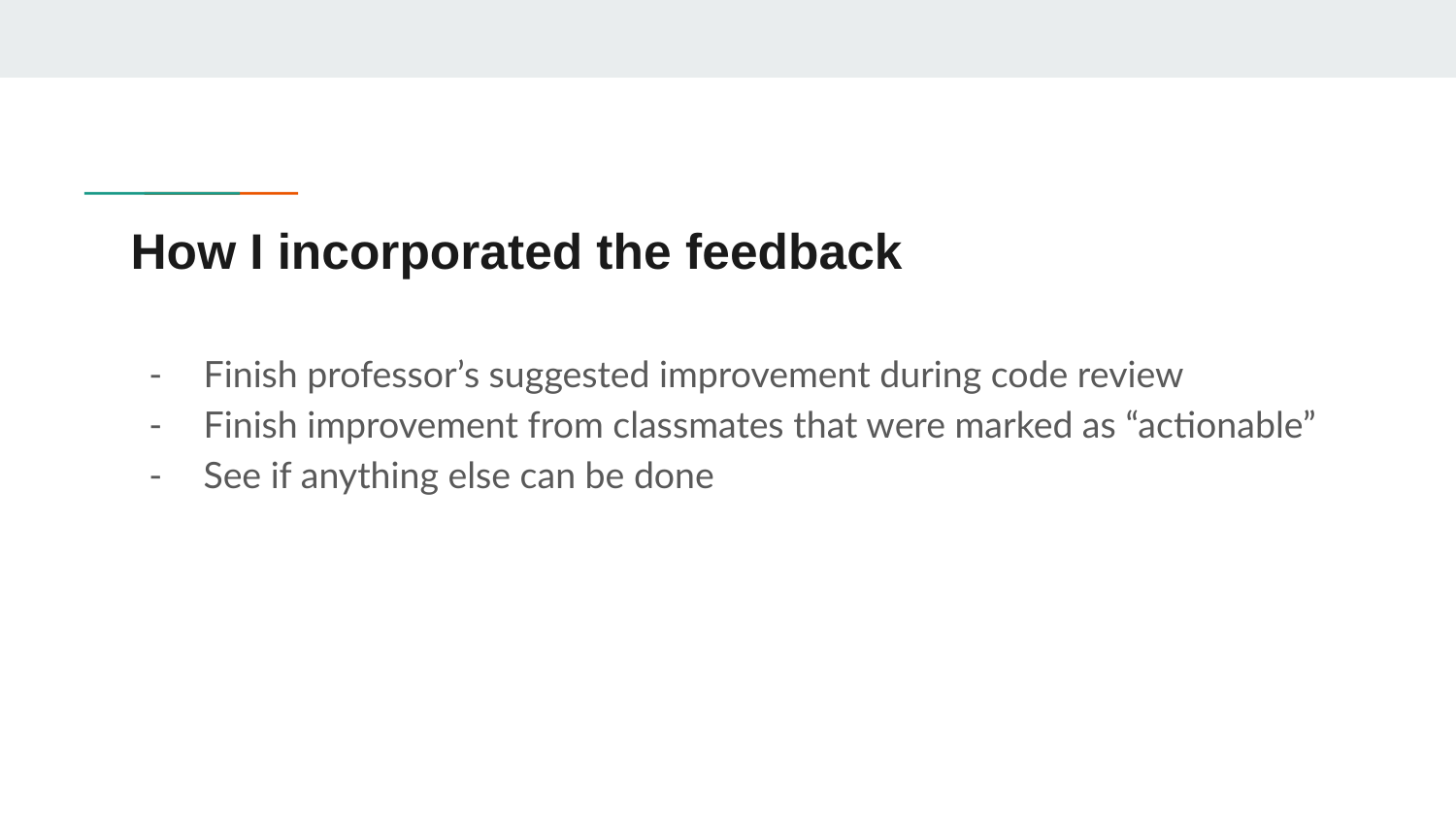

# How I incorporated the feedback
Finish professor’s suggested improvement during code review
Finish improvement from classmates that were marked as “actionable”
See if anything else can be done